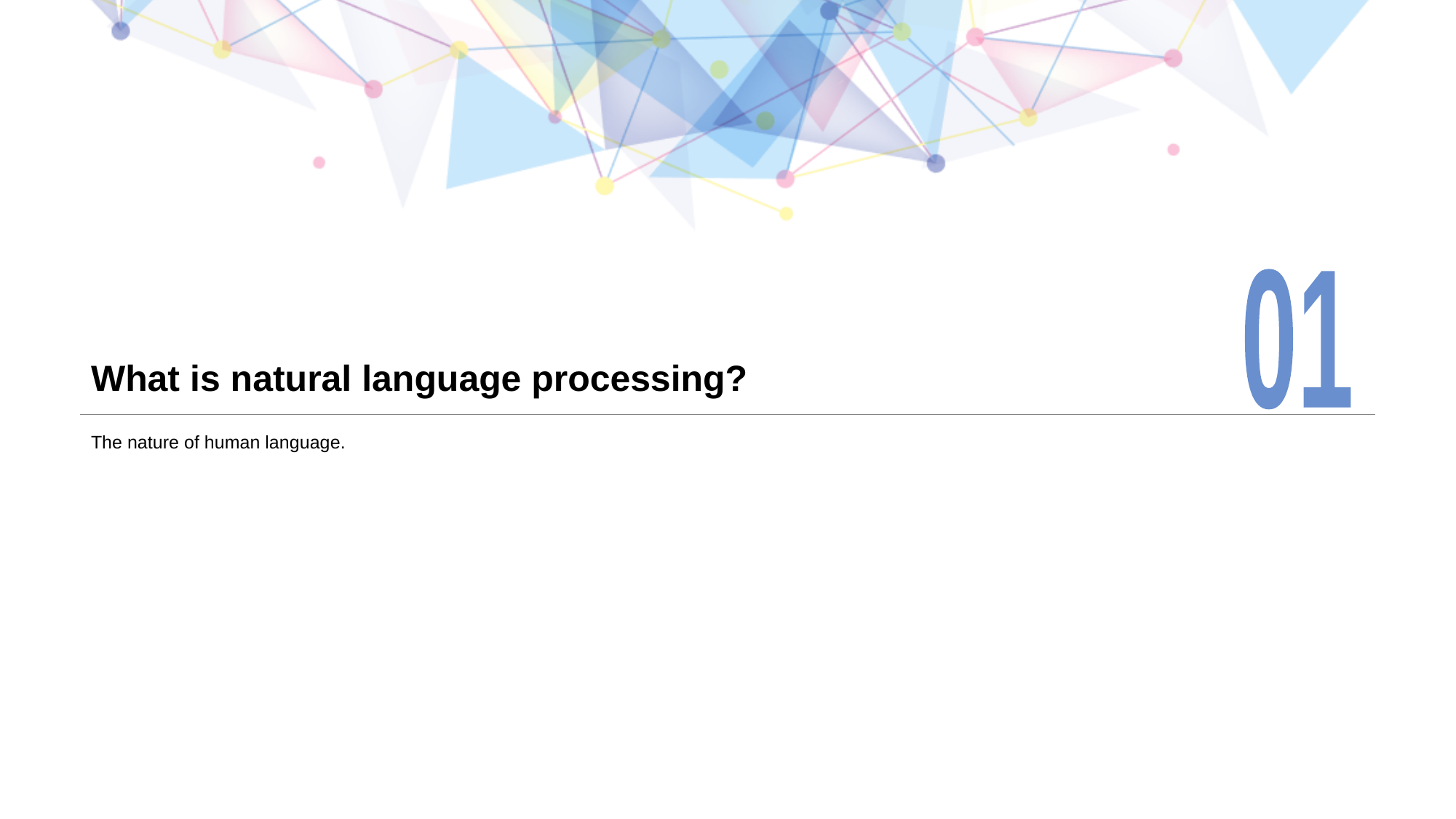

01
# What is natural language processing?
The nature of human language.